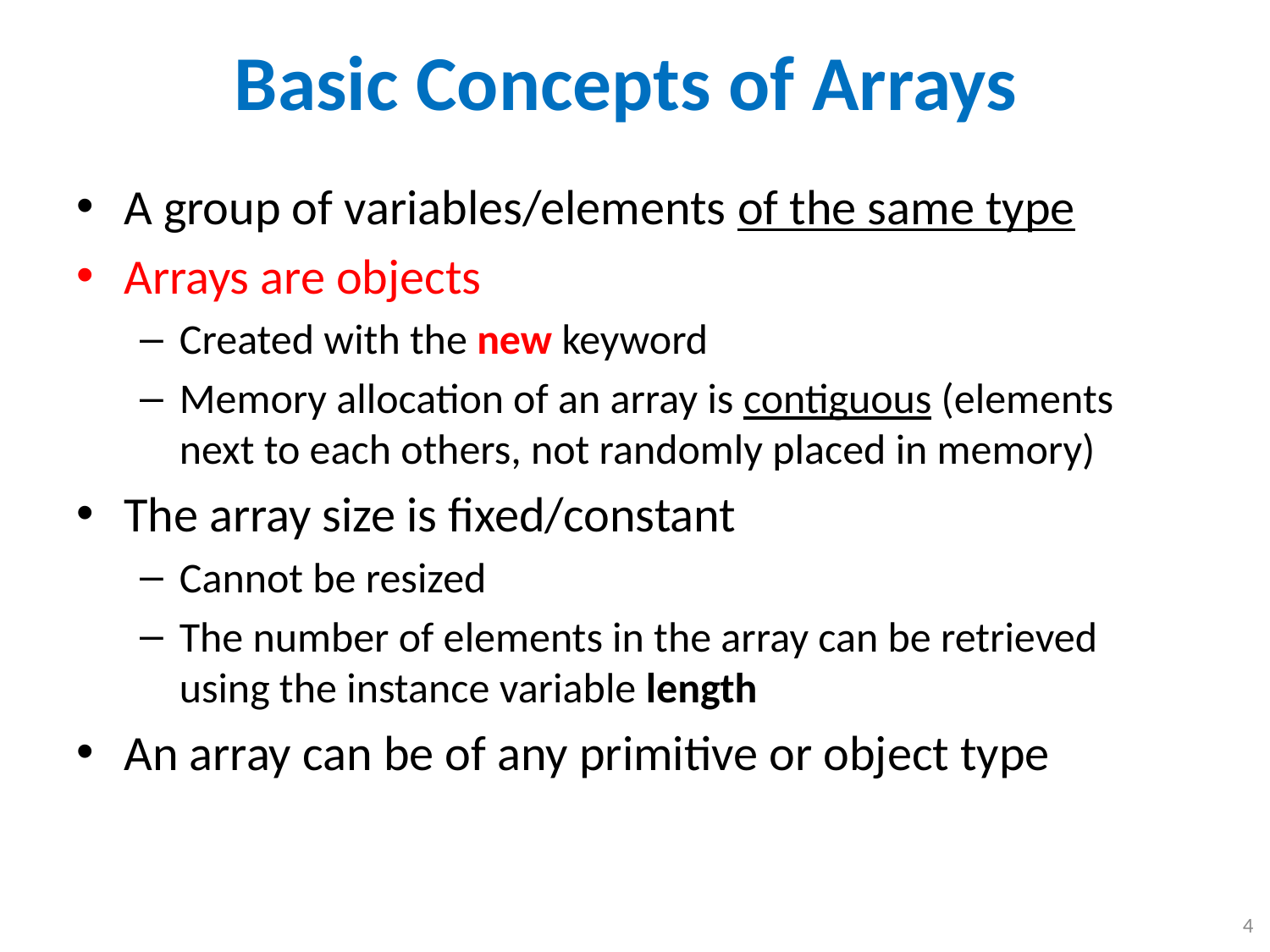

# Basic Concepts of Arrays
A group of variables/elements of the same type
Arrays are objects
Created with the new keyword
Memory allocation of an array is contiguous (elements next to each others, not randomly placed in memory)
The array size is fixed/constant
Cannot be resized
The number of elements in the array can be retrieved using the instance variable length
An array can be of any primitive or object type
4